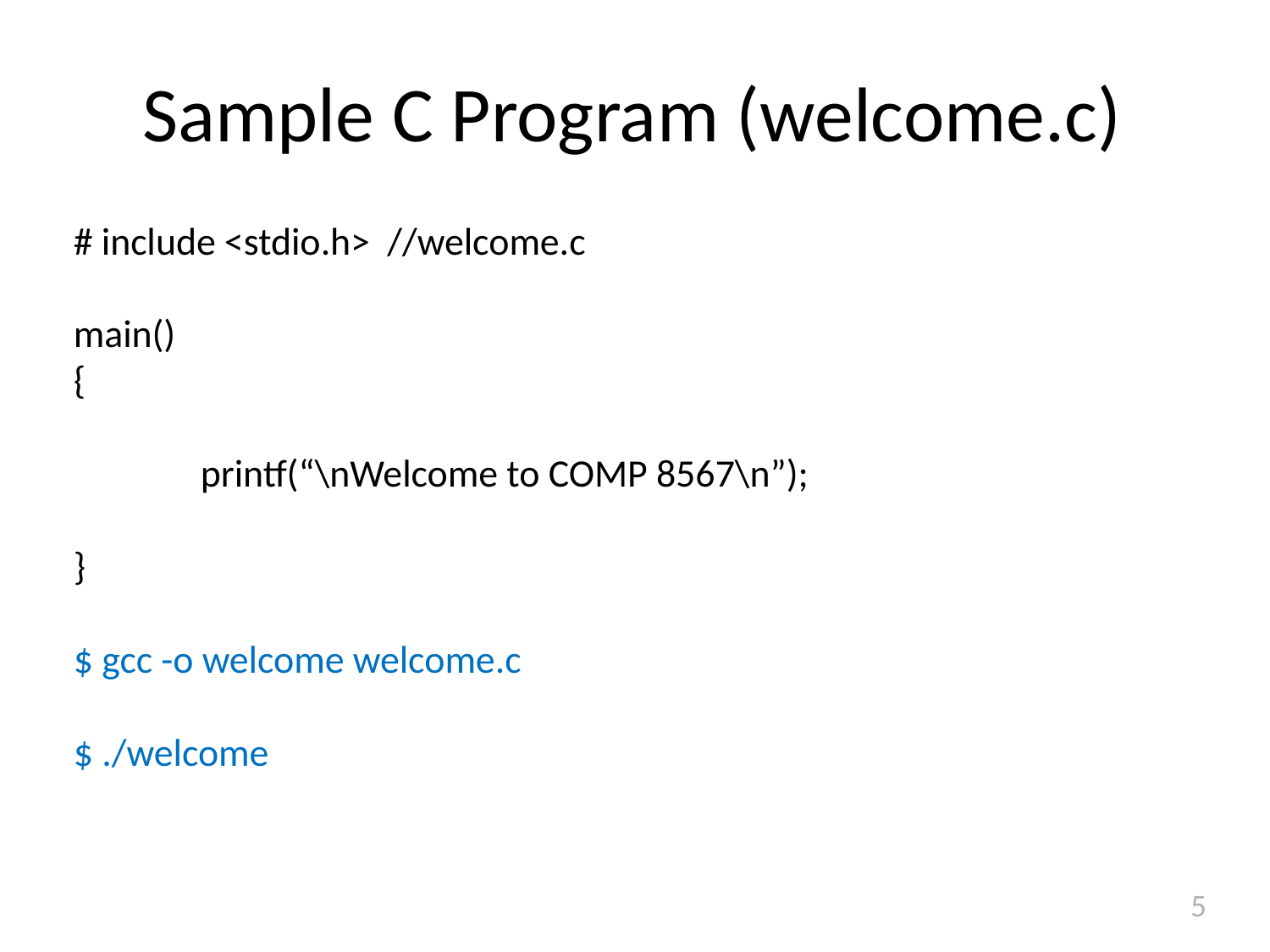

# Sample C Program (welcome.c)
# include <stdio.h>  //welcome.c

main()
{

	printf(“\nWelcome to COMP 8567\n”);

}

$ gcc -o welcome welcome.c

$ ./welcome

5